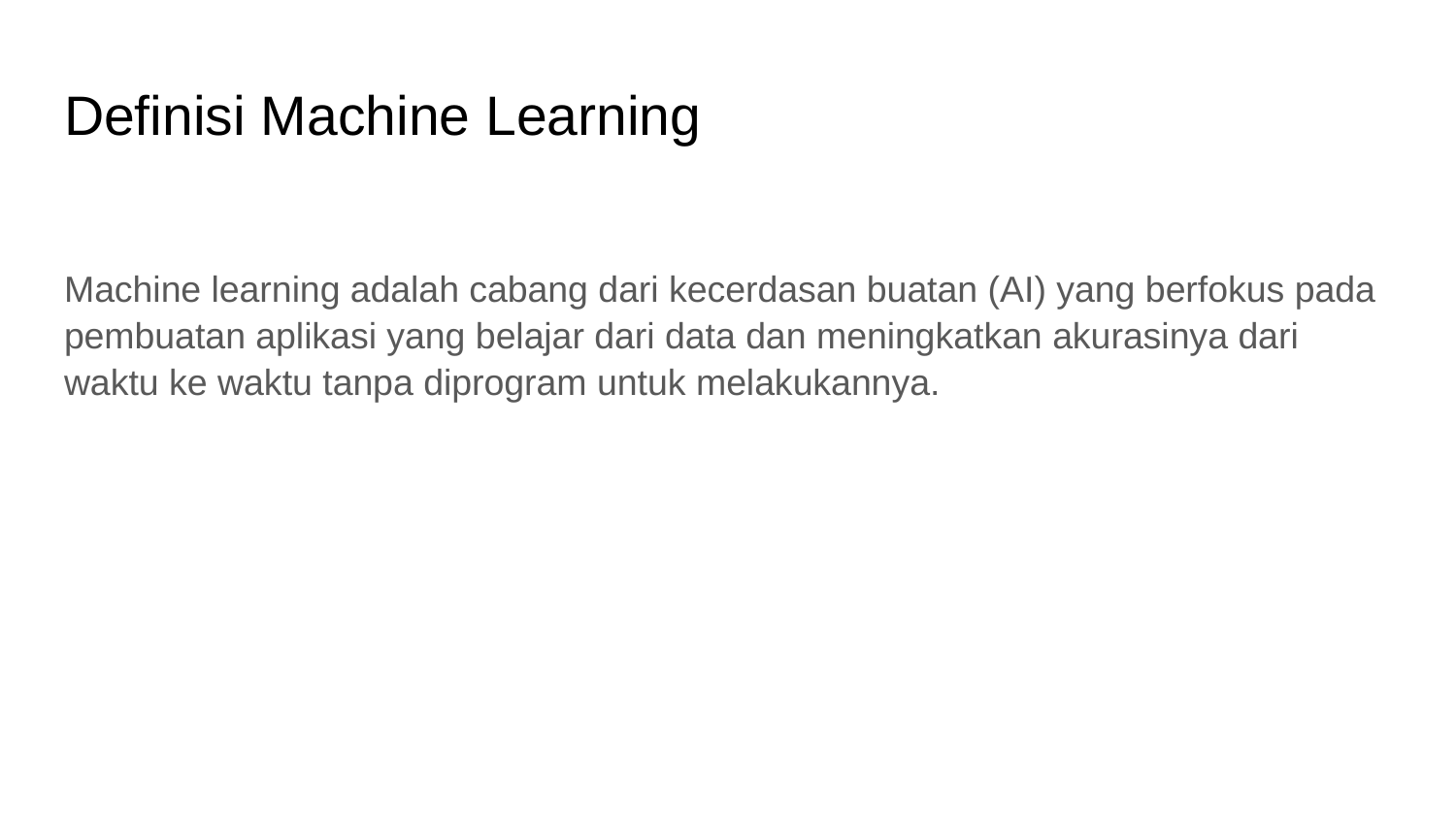

# Definisi Machine Learning

Machine learning adalah cabang dari kecerdasan buatan (AI) yang berfokus pada pembuatan aplikasi yang belajar dari data dan meningkatkan akurasinya dari waktu ke waktu tanpa diprogram untuk melakukannya.